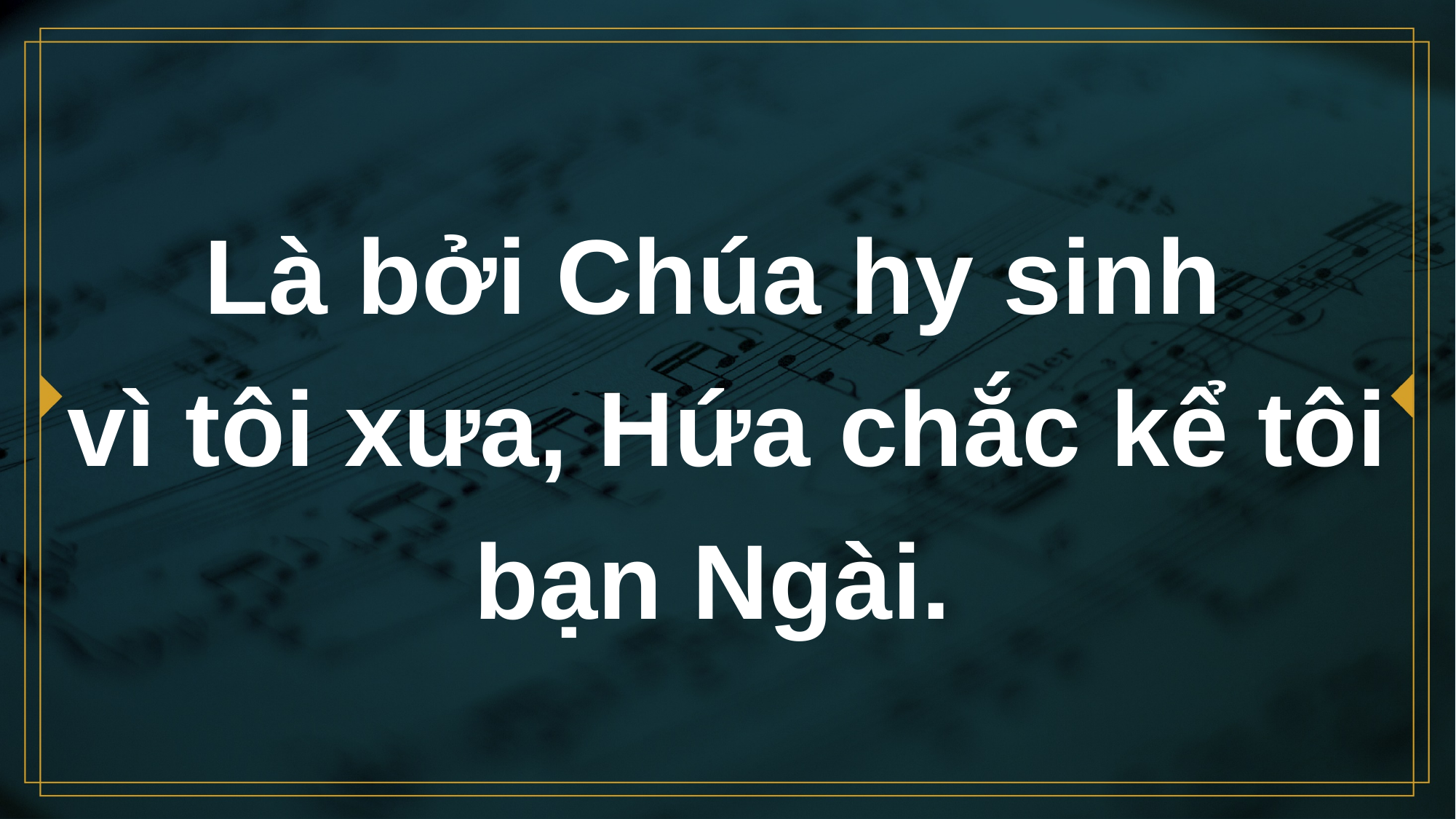

# Là bởi Chúa hy sinh vì tôi xưa, Hứa chắc kể tôi bạn Ngài.